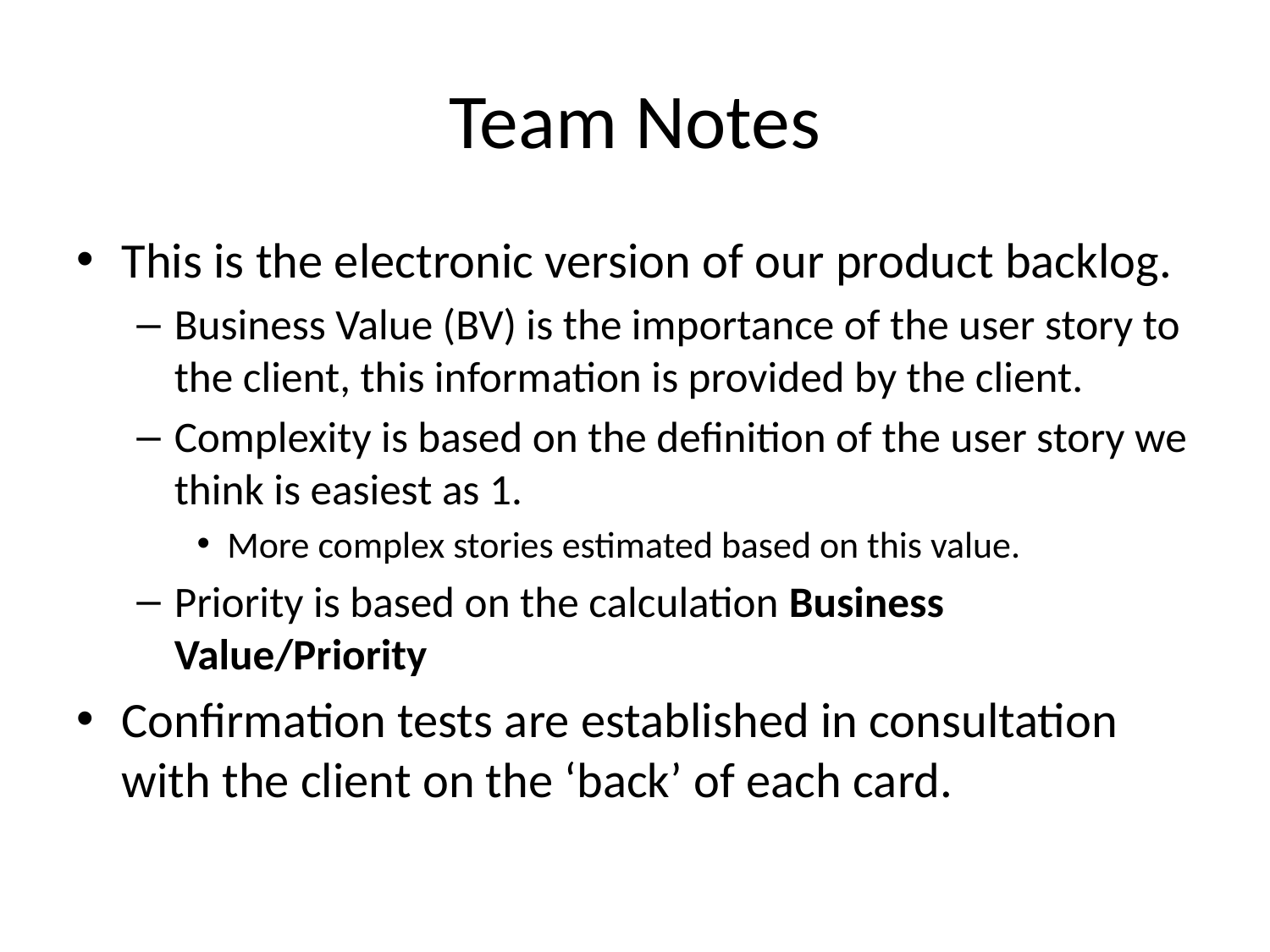

# Team Notes
This is the electronic version of our product backlog.
Business Value (BV) is the importance of the user story to the client, this information is provided by the client.
Complexity is based on the definition of the user story we think is easiest as 1.
More complex stories estimated based on this value.
Priority is based on the calculation Business Value/Priority
Confirmation tests are established in consultation with the client on the ‘back’ of each card.